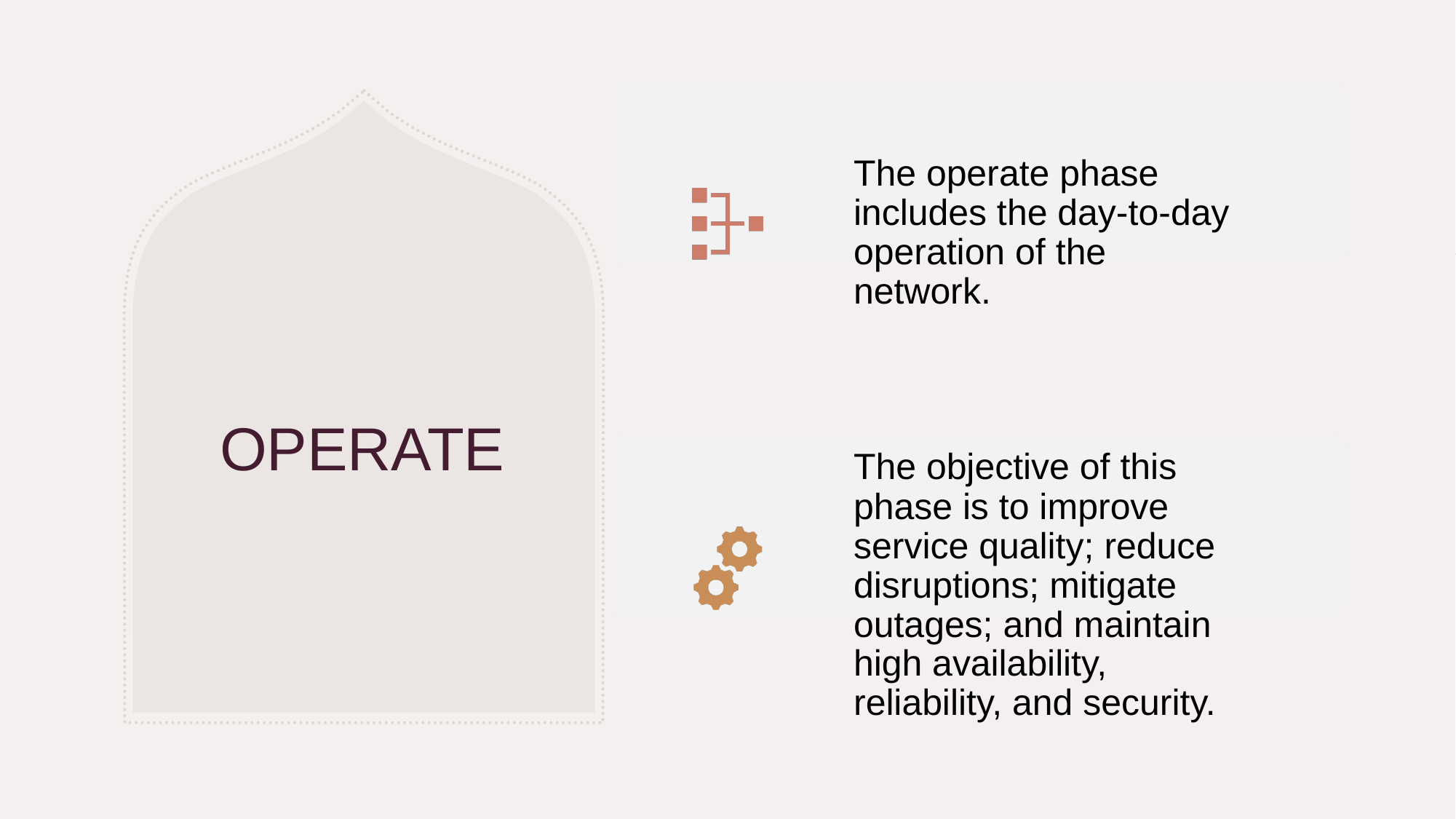

The operate phase includes the day-to-day operation of the network.
The objective of this phase is to improve service quality; reduce disruptions; mitigate outages; and maintain high availability, reliability, and security.

# OPERATE